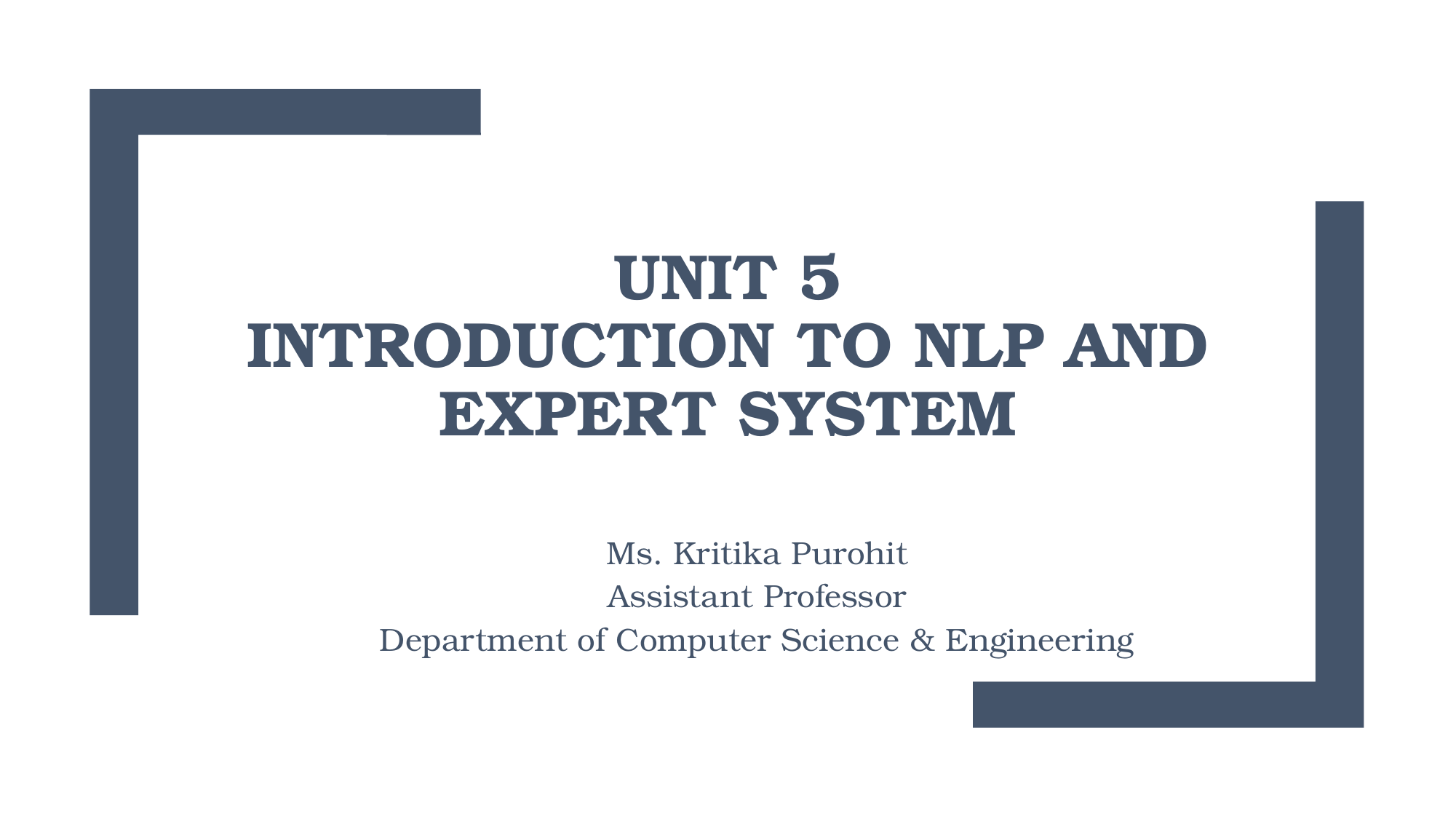

# Unit 5 Introduction to NLP and Expert System
Ms. Kritika Purohit
Assistant Professor
Department of Computer Science & Engineering